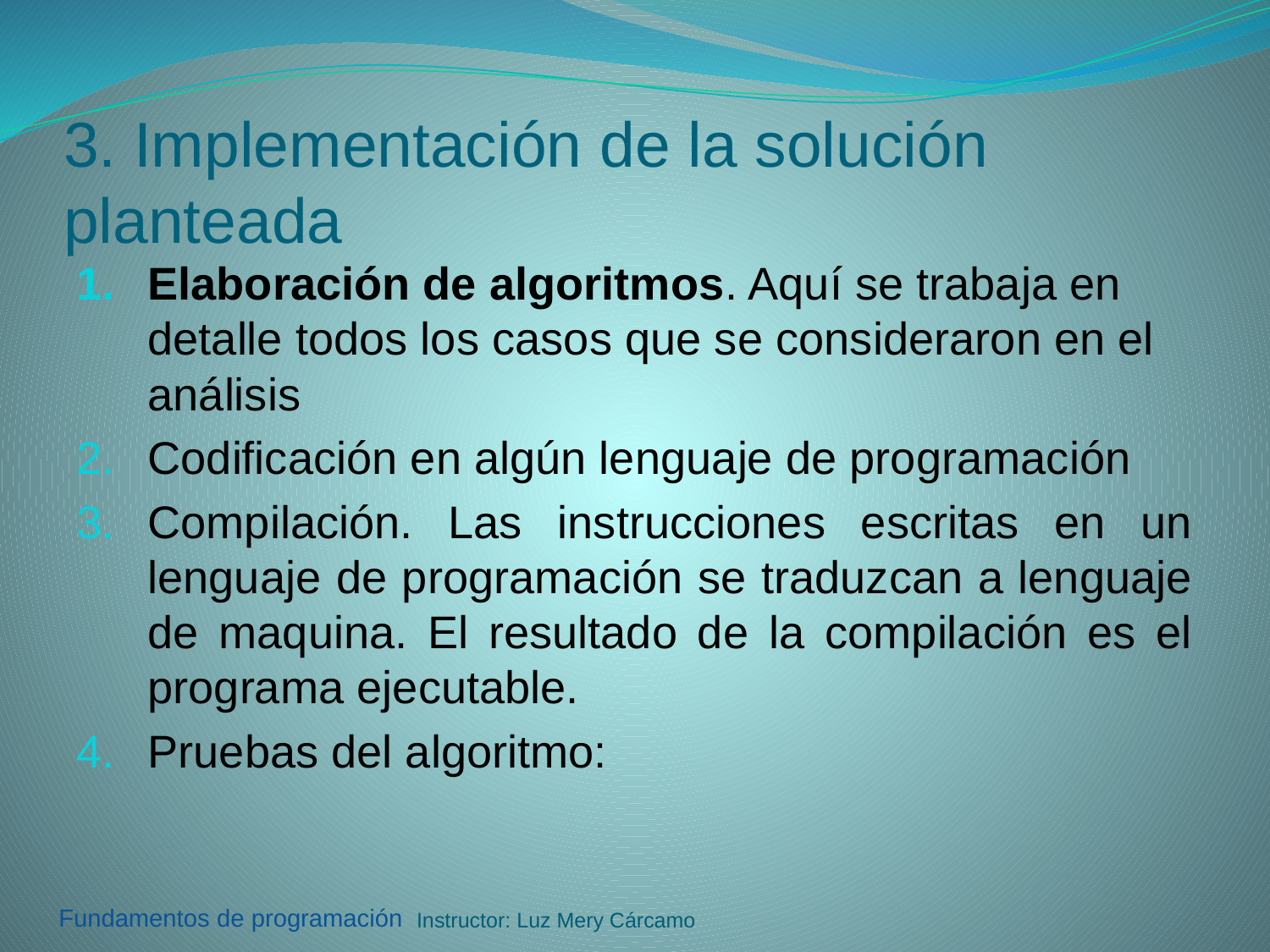

# 3. Implementación de la solución planteada
Elaboración de algoritmos. Aquí se trabaja en detalle todos los casos que se consideraron en el análisis
Codificación en algún lenguaje de programación
Compilación. Las instrucciones escritas en un lenguaje de programación se traduzcan a lenguaje de maquina. El resultado de la compilación es el programa ejecutable.
Pruebas del algoritmo:
Instructor: Luz Mery Cárcamo